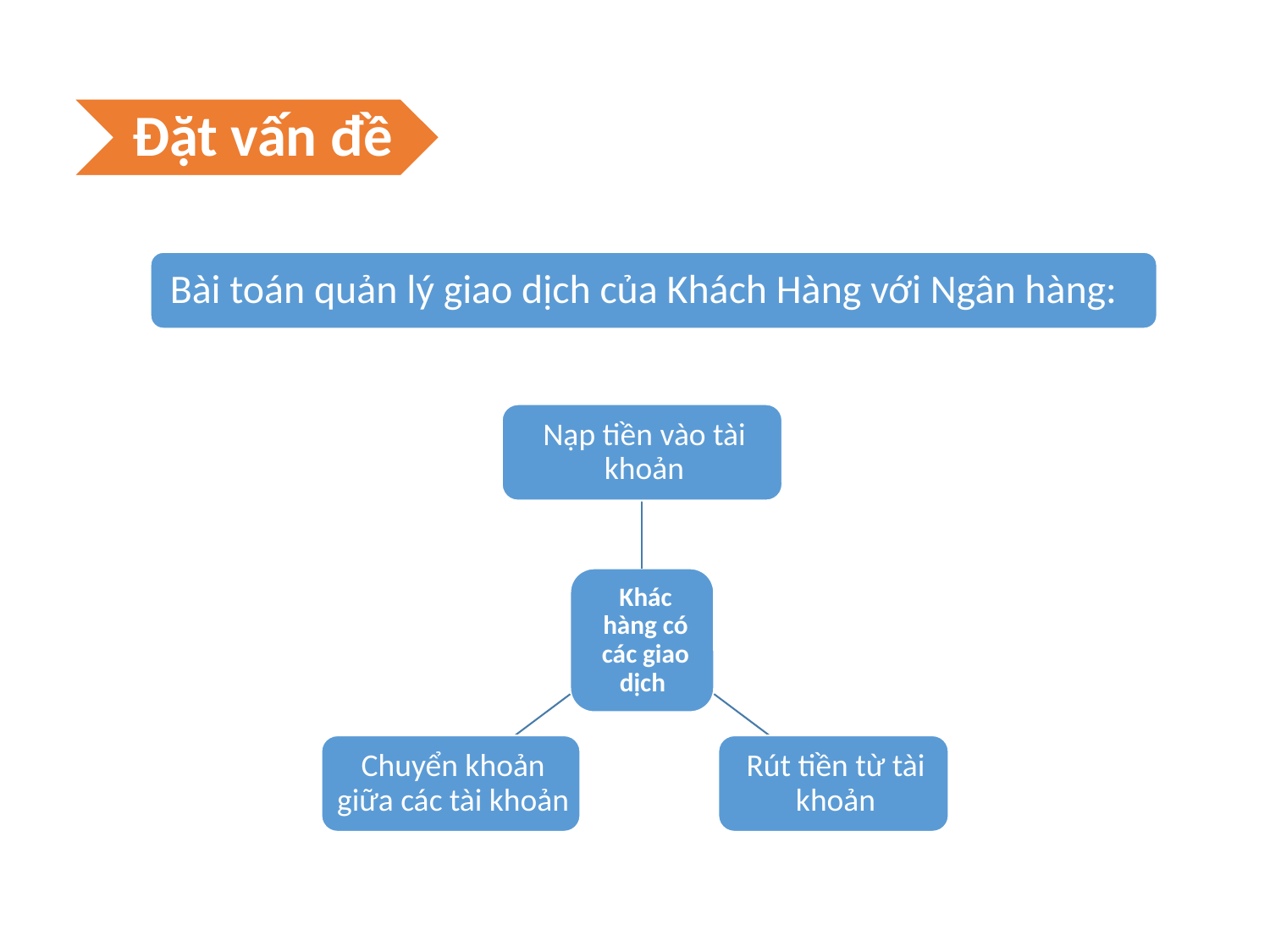

Đặt vấn đề
Bài toán quản lý giao dịch của Khách Hàng với Ngân hàng:
Khác hàng có các giao dịch
Nạp tiền vào tài khoản
Rút tiền từ tài khoản
Chuyển khoản giữa các tài khoản